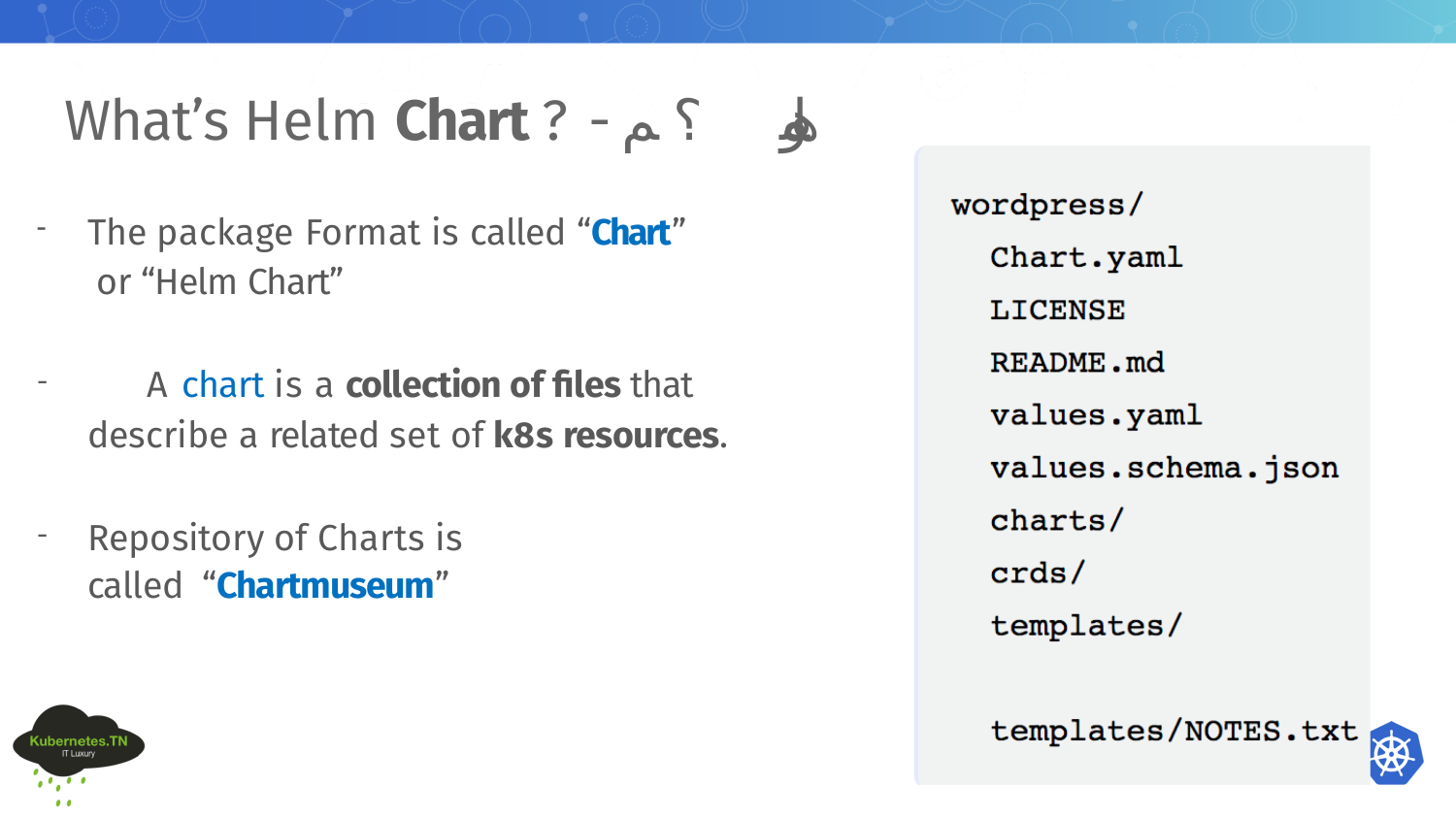

# What’s Helm Chart ? - ؟ ﻢ	ھﻮﻣﺎ

The package Format is called “Chart”  or “Helm Chart”

	A chart is a collection of files that  describe a related set of k8s resources.

Repository of Charts is called  “Chartmuseum”